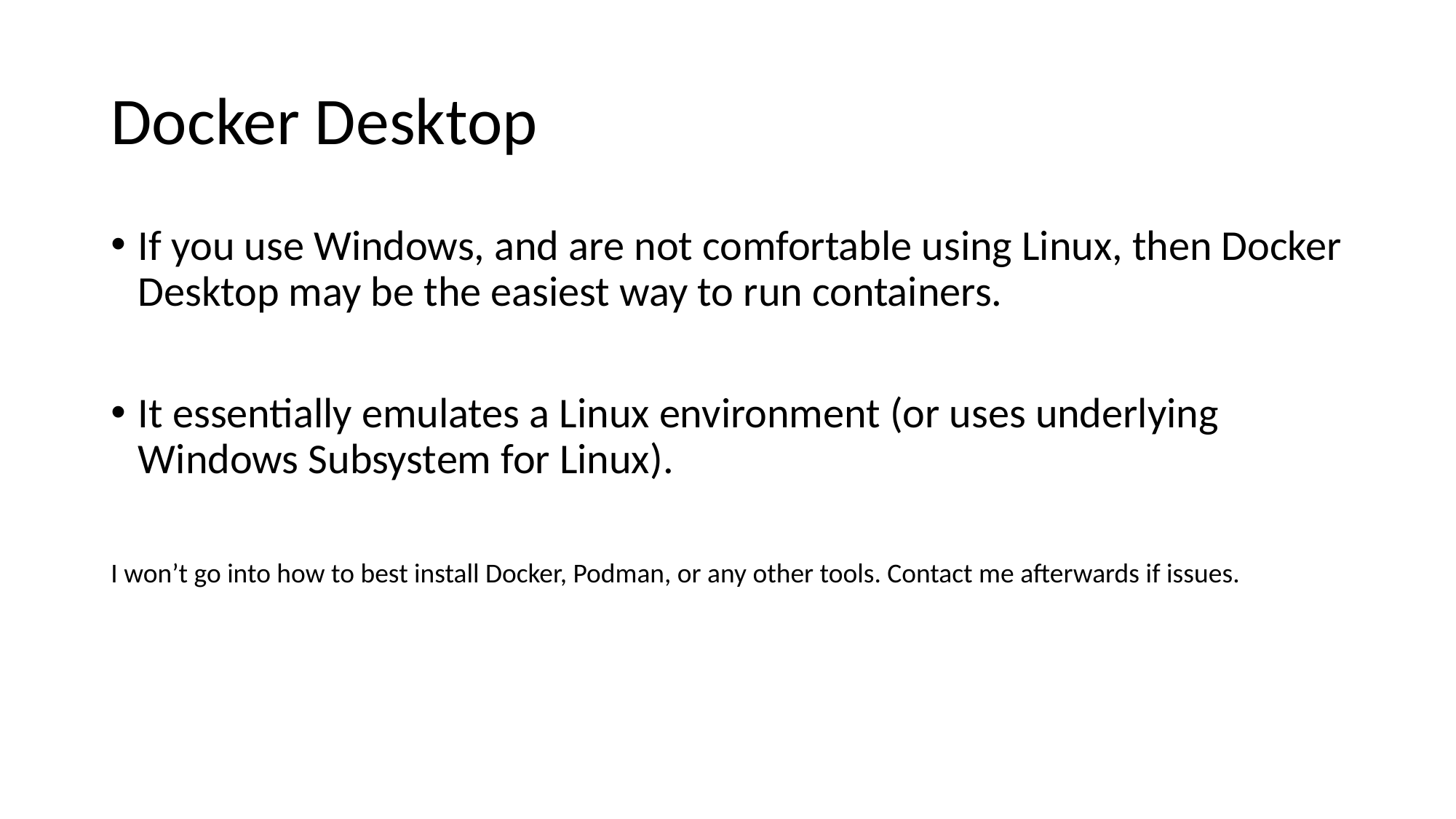

# Docker Desktop
If you use Windows, and are not comfortable using Linux, then Docker Desktop may be the easiest way to run containers.

It essentially emulates a Linux environment (or uses underlying Windows Subsystem for Linux).

I won’t go into how to best install Docker, Podman, or any other tools. Contact me afterwards if issues.